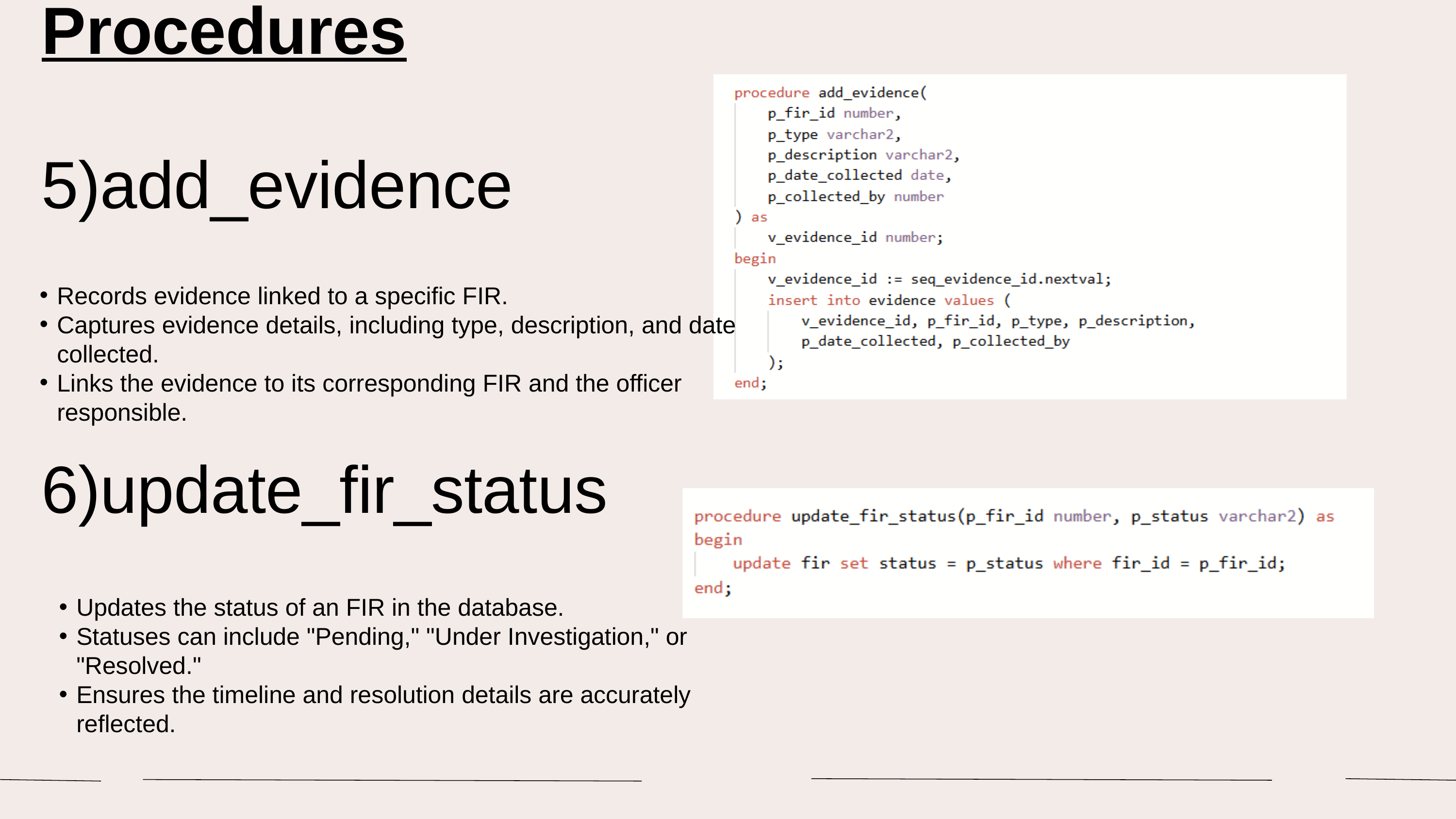

Procedures

5)add_evidence

Records evidence linked to a specific FIR.
Captures evidence details, including type, description, and date collected.
Links the evidence to its corresponding FIR and the officer responsible.

6)update_fir_status

Updates the status of an FIR in the database.
Statuses can include "Pending," "Under Investigation," or "Resolved."
Ensures the timeline and resolution details are accurately reflected.